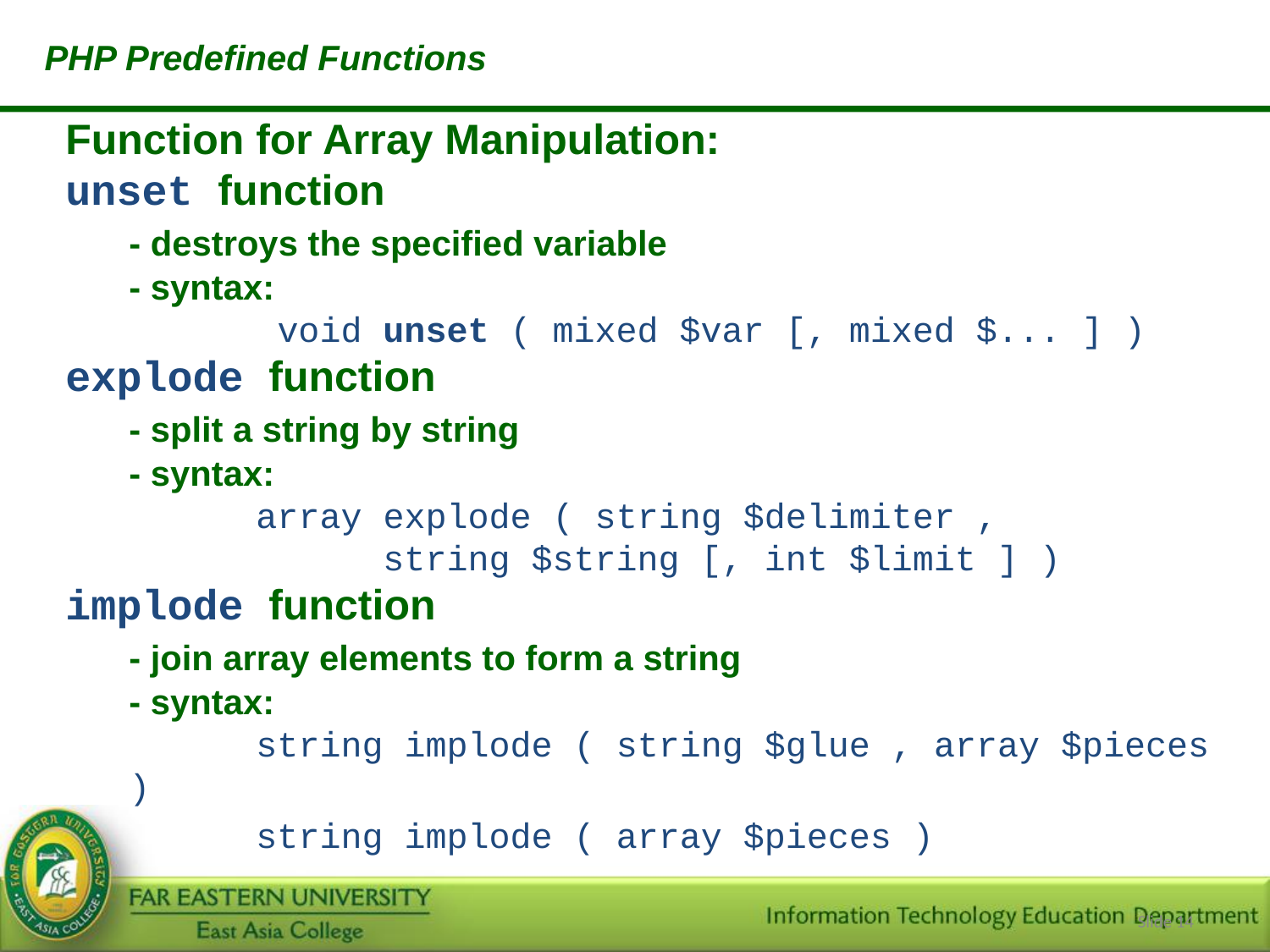

PHP Predefined Functions

Function for Array Manipulation:
unset function
	- destroys the specified variable
	- syntax:
		 void unset ( mixed $var [, mixed $... ] )
explode function
	- split a string by string
	- syntax:
		array explode ( string $delimiter ,
			string $string [, int $limit ] )
implode function
	- join array elements to form a string
	- syntax:
		string implode ( string $glue , array $pieces )
		string implode ( array $pieces )

Slide 14